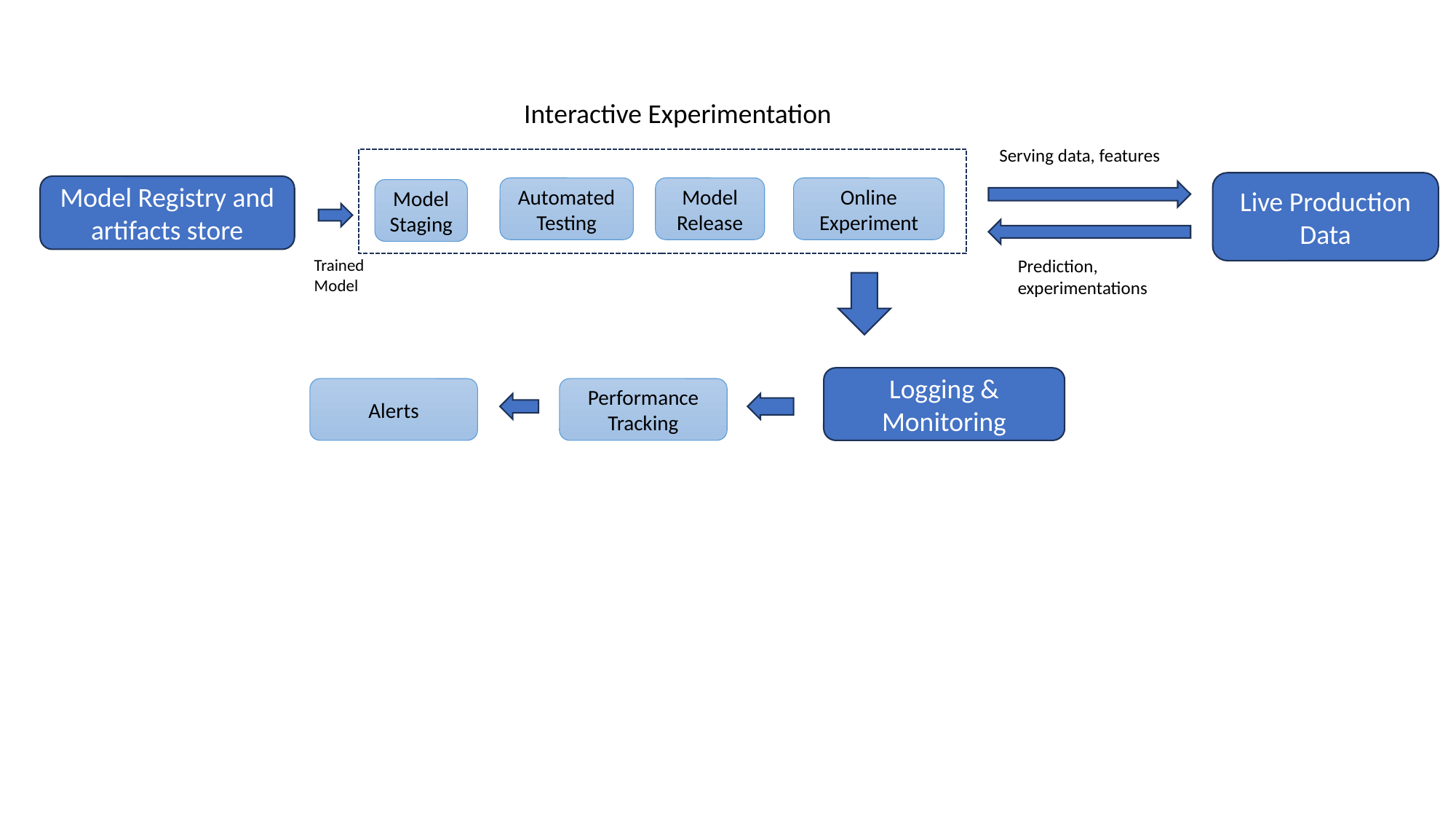

Interactive Experimentation

Serving data, features

Live Production Data
Model Registry and artifacts store
Model Release
Online Experiment
Automated Testing
Model Staging

Trained Model

Prediction, experimentations

Logging & Monitoring
Alerts
Performance Tracking